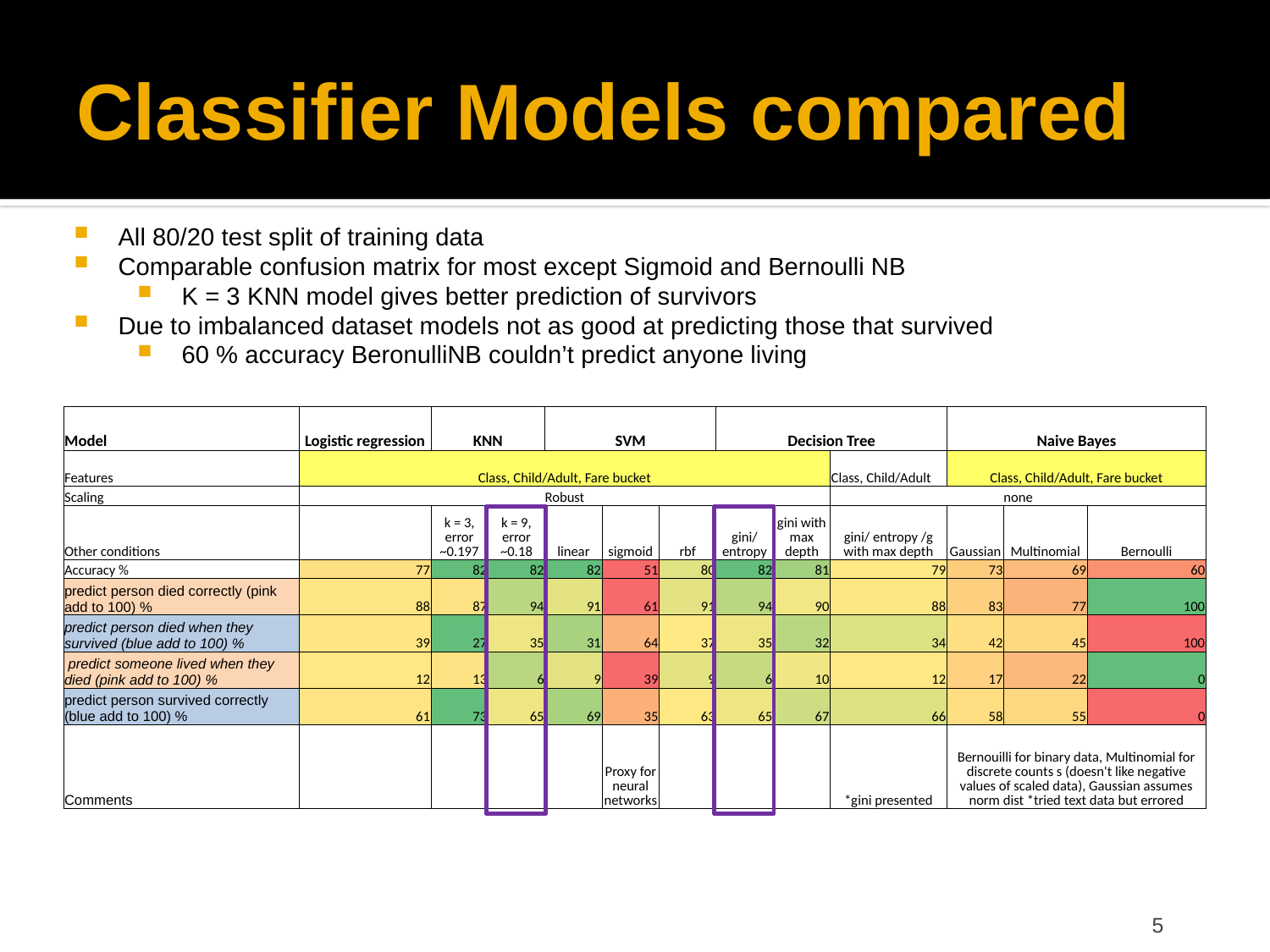

# Classifier Models compared
All 80/20 test split of training data
Comparable confusion matrix for most except Sigmoid and Bernoulli NB
K = 3 KNN model gives better prediction of survivors
Due to imbalanced dataset models not as good at predicting those that survived
60 % accuracy BeronulliNB couldn’t predict anyone living

| Model | Logistic regression | KNN |  | SVM |  |  | Decision Tree |  |  | Naive Bayes |  |  |
| --- | --- | --- | --- | --- | --- | --- | --- | --- | --- | --- | --- | --- |
| Features | Class, Child/Adult, Fare bucket |  |  |  |  |  |  |  | Class, Child/Adult | Class, Child/Adult, Fare bucket |  |  |
| Scaling | Robust |  |  |  |  |  |  |  | none |  |  |  |
| Other conditions |  | k = 3, error ~0.197 | k = 9, error ~0.18 | linear | sigmoid | rbf | gini/ entropy | gini with max depth | gini/ entropy /g with max depth | Gaussian | Multinomial | Bernoulli |
| Accuracy % | 77 | 82 | 82 | 82 | 51 | 80 | 82 | 81 | 79 | 73 | 69 | 60 |
| predict person died correctly (pink add to 100) % | 88 | 87 | 94 | 91 | 61 | 91 | 94 | 90 | 88 | 83 | 77 | 100 |
| predict person died when they survived (blue add to 100) % | 39 | 27 | 35 | 31 | 64 | 37 | 35 | 32 | 34 | 42 | 45 | 100 |
| predict someone lived when they died (pink add to 100) % | 12 | 13 | 6 | 9 | 39 | 9 | 6 | 10 | 12 | 17 | 22 | 0 |
| predict person survived correctly (blue add to 100) % | 61 | 73 | 65 | 69 | 35 | 63 | 65 | 67 | 66 | 58 | 55 | 0 |
| Comments |  |  |  |  | Proxy for neural networks |  |  |  | \*gini presented | Bernouilli for binary data, Multinomial for discrete counts s (doesn't like negative values of scaled data), Gaussian assumes norm dist \*tried text data but errored |  |  |

5